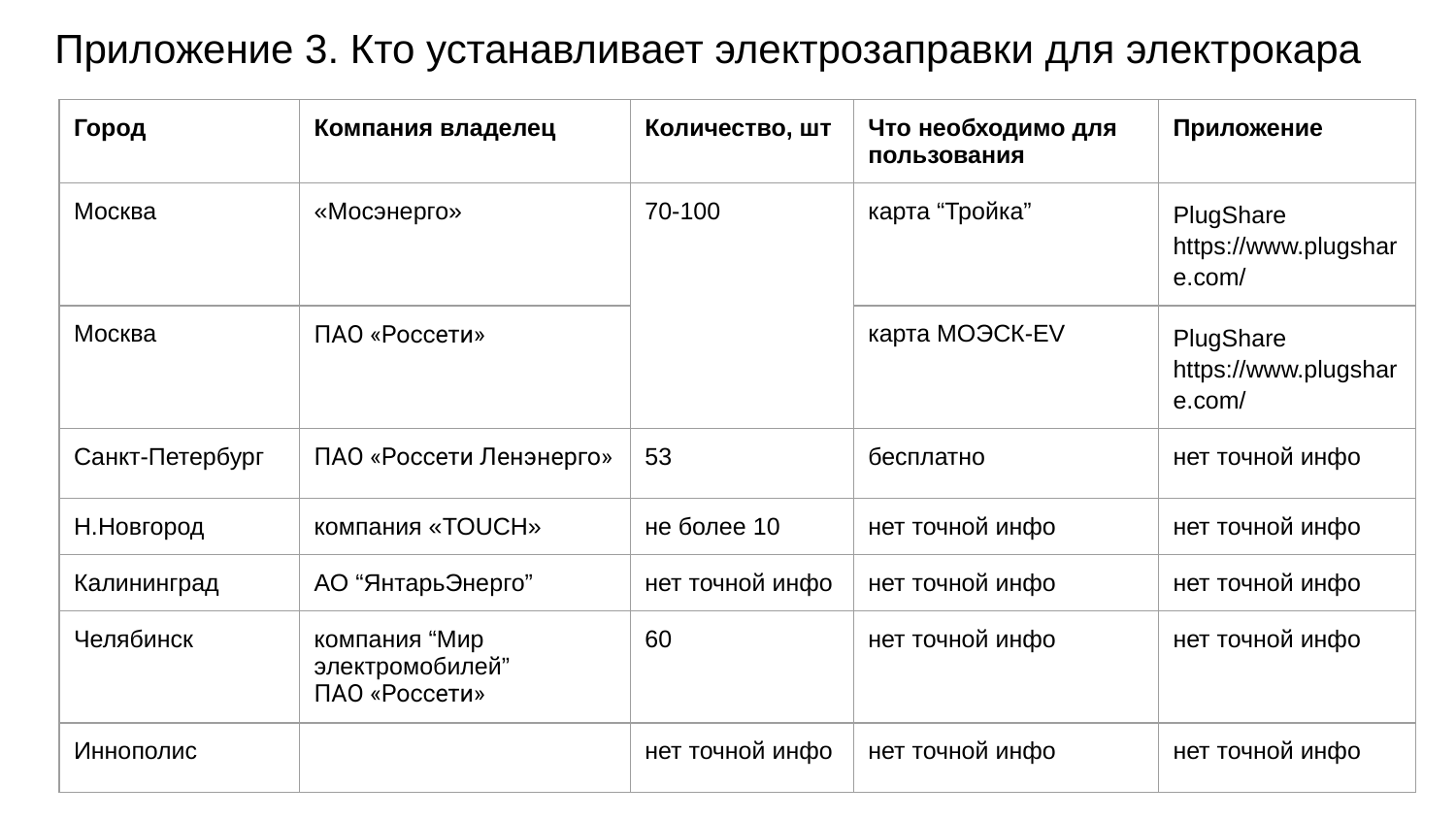

# Приложение 3. Кто устанавливает электрозаправки для электрокара
| Город | Компания владелец | Количество, шт | Что необходимо для пользования | Приложение |
| --- | --- | --- | --- | --- |
| Москва | «Мосэнерго» | 70-100 | карта “Тройка” | PlugShare https://www.plugshare.com/ |
| Москва | ПАО «Россети» |  | карта МОЭСК-EV | PlugShare https://www.plugshare.com/ |
| Санкт-Петербург | ПАО «Россети Ленэнерго» | 53 | бесплатно | нет точной инфо |
| Н.Новгород | компания «TOUCH» | не более 10 | нет точной инфо | нет точной инфо |
| Калининград | АО “ЯнтарьЭнерго” | нет точной инфо | нет точной инфо | нет точной инфо |
| Челябинск | компания “Мир электромобилей” ПАО «Россети» | 60 | нет точной инфо | нет точной инфо |
| Иннополис |  | нет точной инфо | нет точной инфо | нет точной инфо |